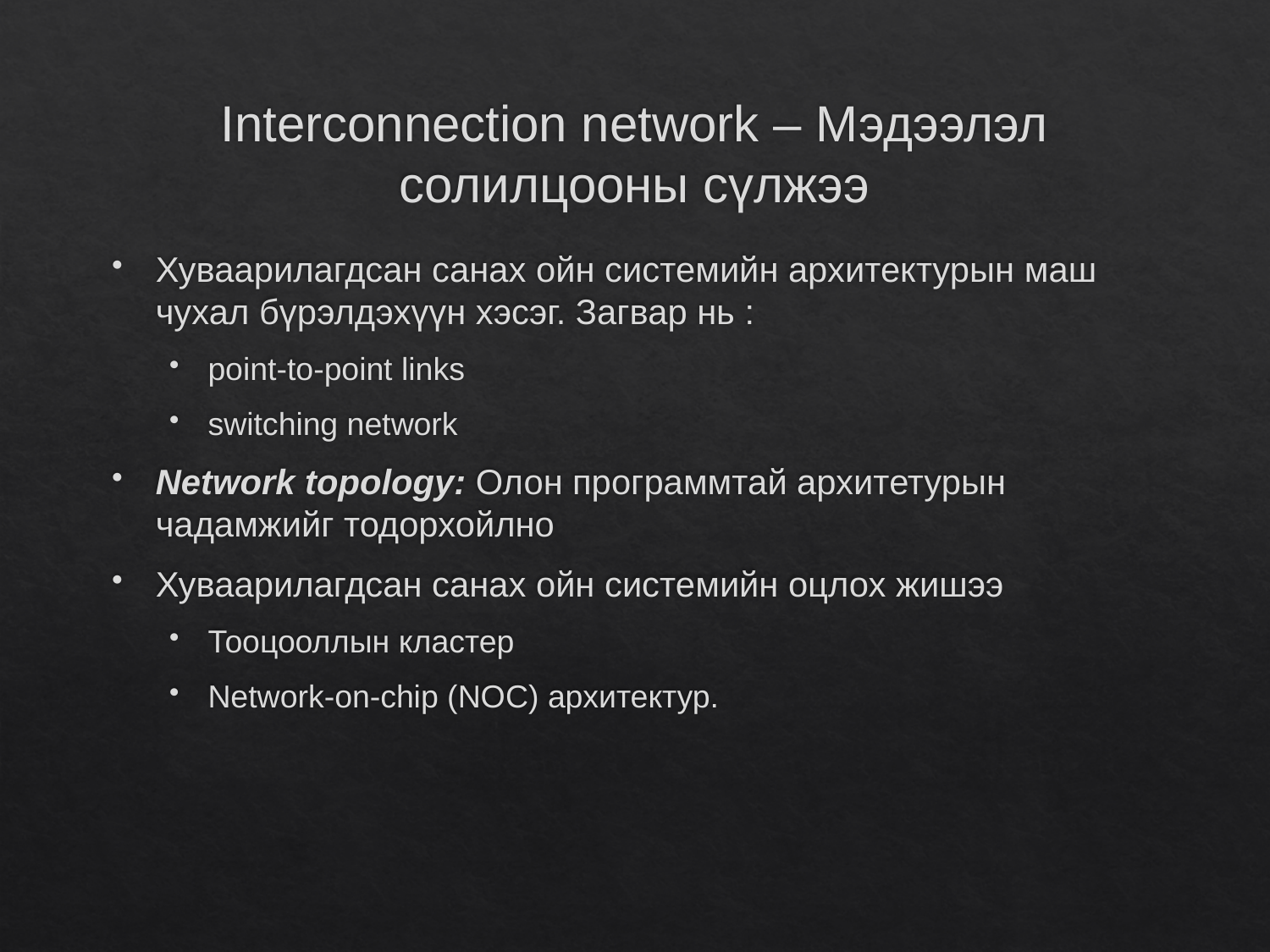

# Interconnection network – Мэдээлэл солилцооны сүлжээ
Хуваарилагдсан санах ойн системийн архитектурын маш чухал бүрэлдэхүүн хэсэг. Загвар нь :
point-to-point links
switching network
Network topology: Олон программтай архитетурын чадамжийг тодорхойлно
Хуваарилагдсан санах ойн системийн оцлох жишээ
Тооцооллын кластер
Network-on-chip (NOC) архитектур.